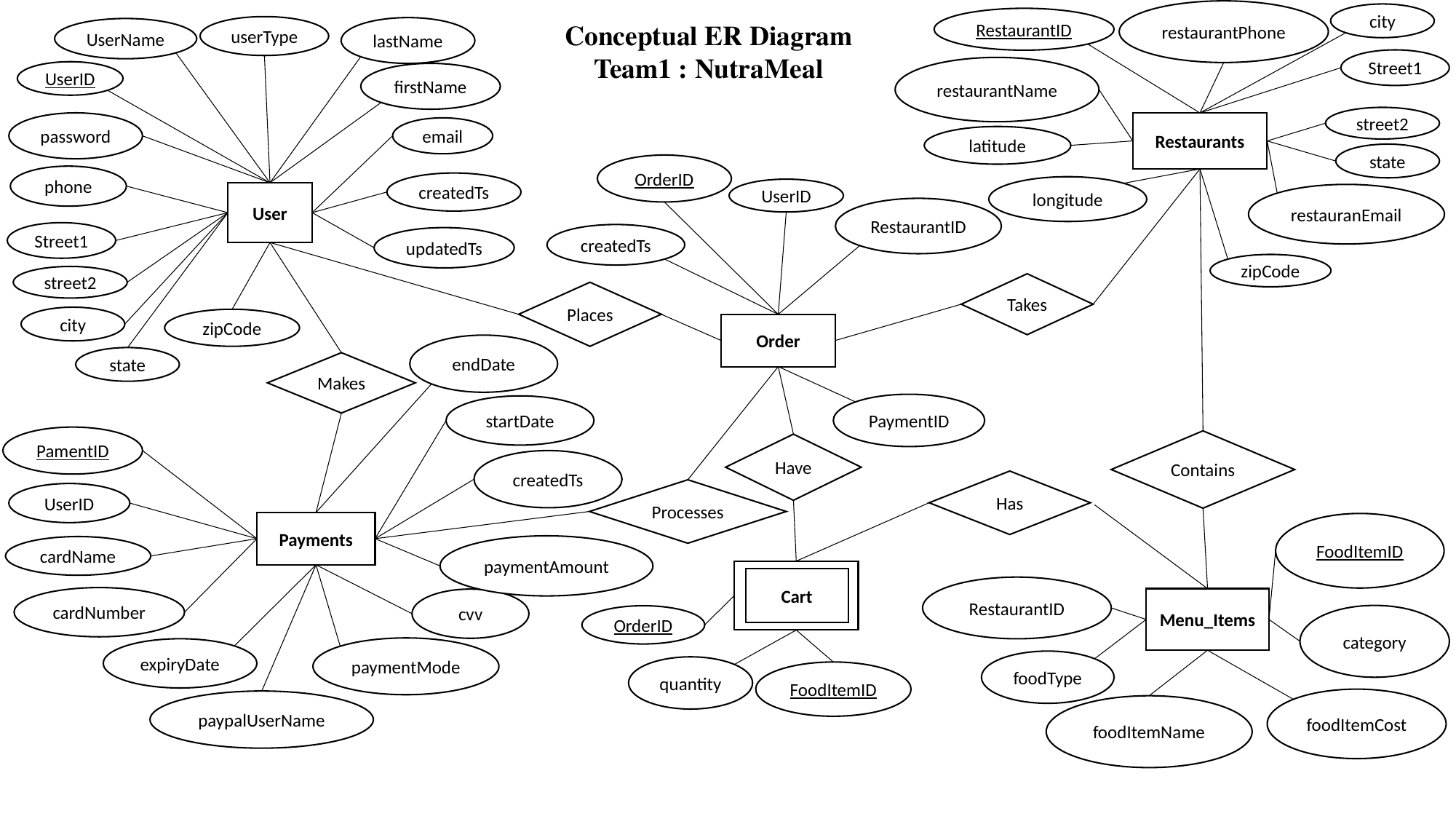

Conceptual ER Diagram
Team1 : NutraMeal

restaurantPhone
city
RestaurantID
userType
lastName
UserName
Street1
restaurantName
UserID
firstName
street2
password
Restaurants
email
latitude
state
OrderID
phone
createdTs
longitude
UserID
User
restauranEmail
RestaurantID
Street1
createdTs
updatedTs

zipCode
street2
Takes
Places
city
zipCode
Order
endDate
state
Makes
PaymentID
startDate
PamentID
Contains
Have
createdTs
Has
Processes
UserID
Payments
FoodItemID
paymentAmount
cardName

Cart
RestaurantID
cardNumber
Menu_Items
cvv
category
OrderID
paymentMode
expiryDate
foodType
quantity
FoodItemID
foodItemCost
paypalUserName
foodItemName